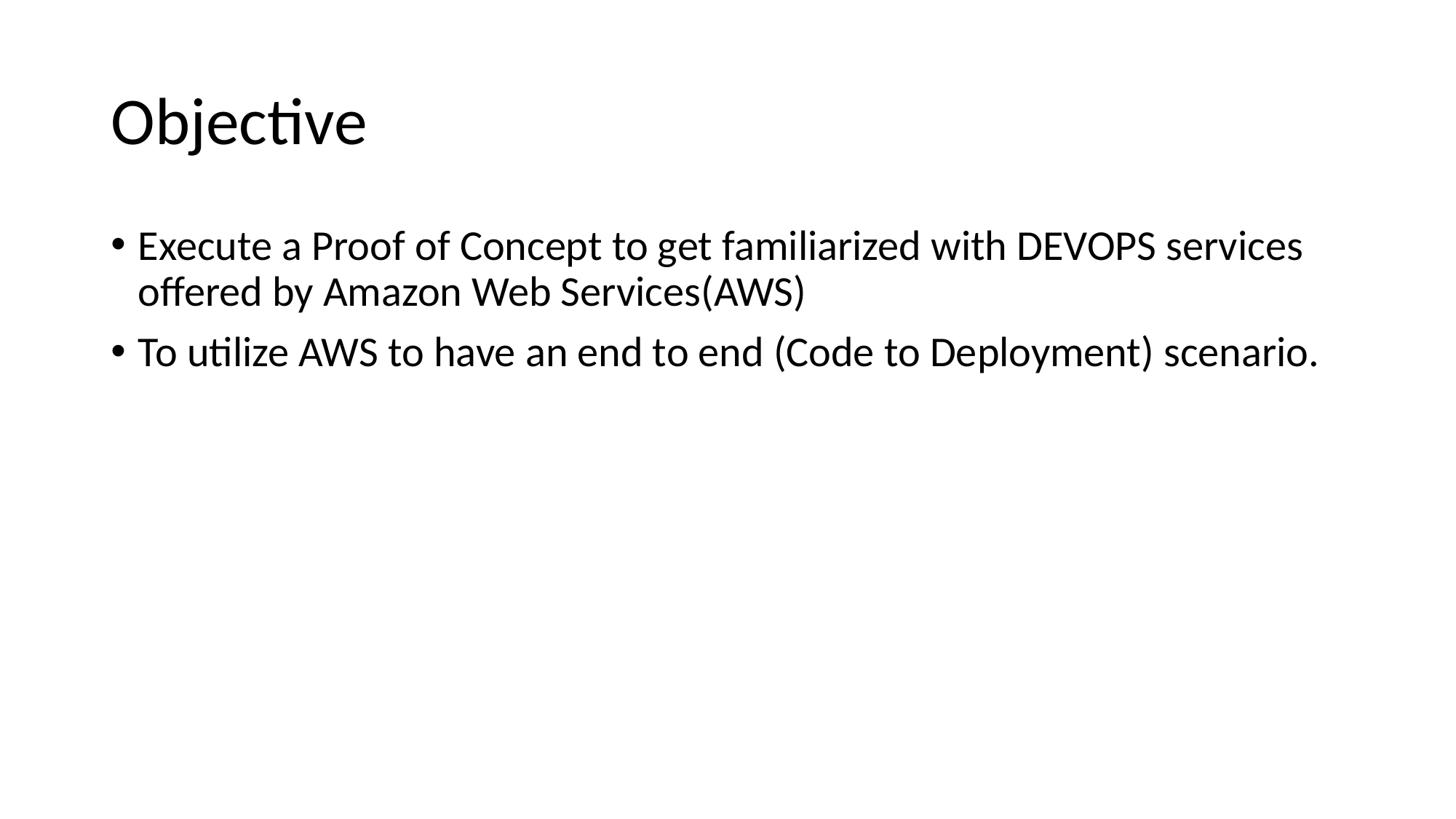

# Objective
Execute a Proof of Concept to get familiarized with DEVOPS services offered by Amazon Web Services(AWS)
To utilize AWS to have an end to end (Code to Deployment) scenario.